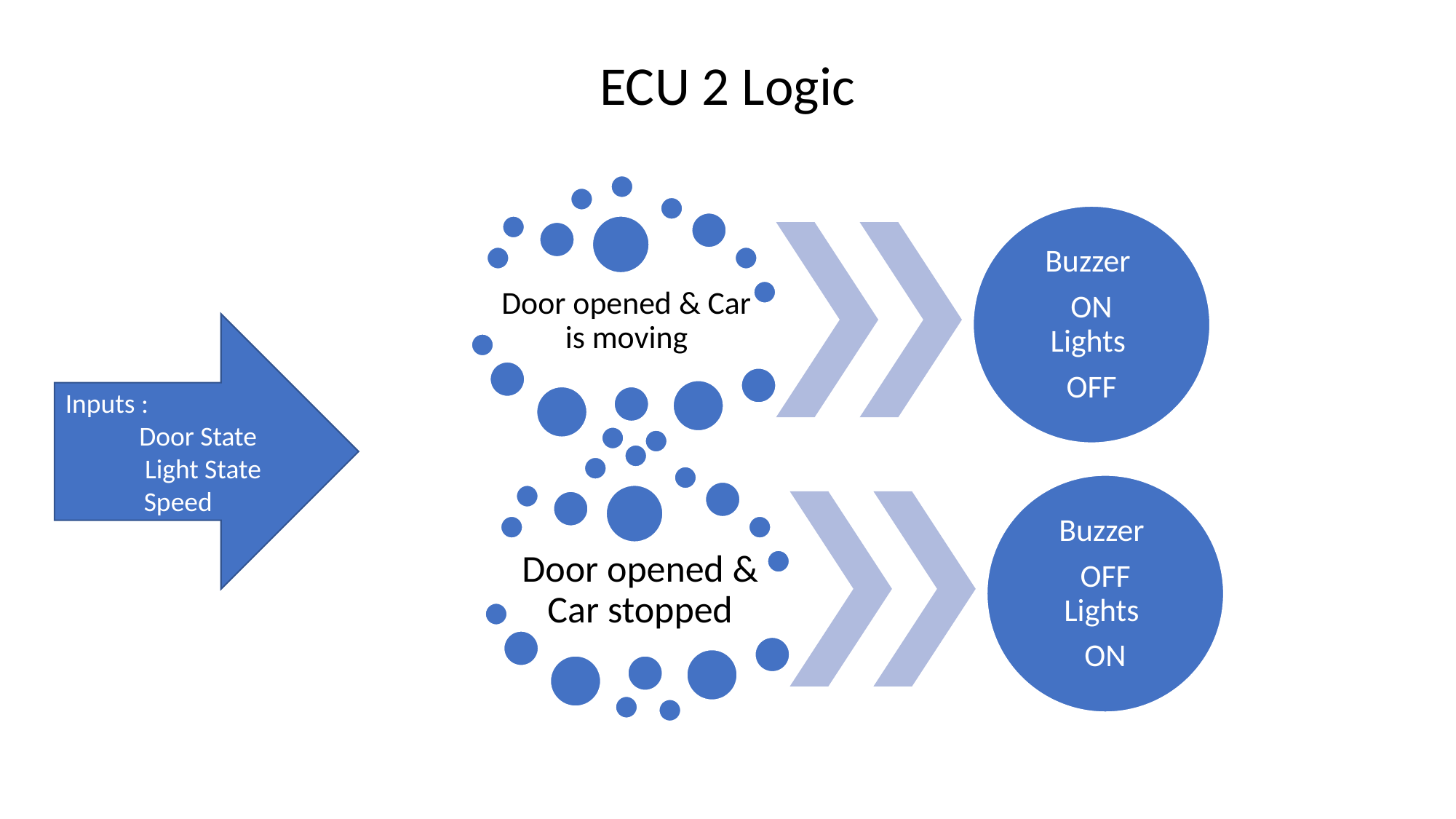

ECU 2 Logic
Door opened & Car is moving
Buzzer
ON
Lights
OFF
Inputs :
            Door State
          Light State
  Speed
Door opened & Car stopped
Buzzer
OFF
Lights
ON